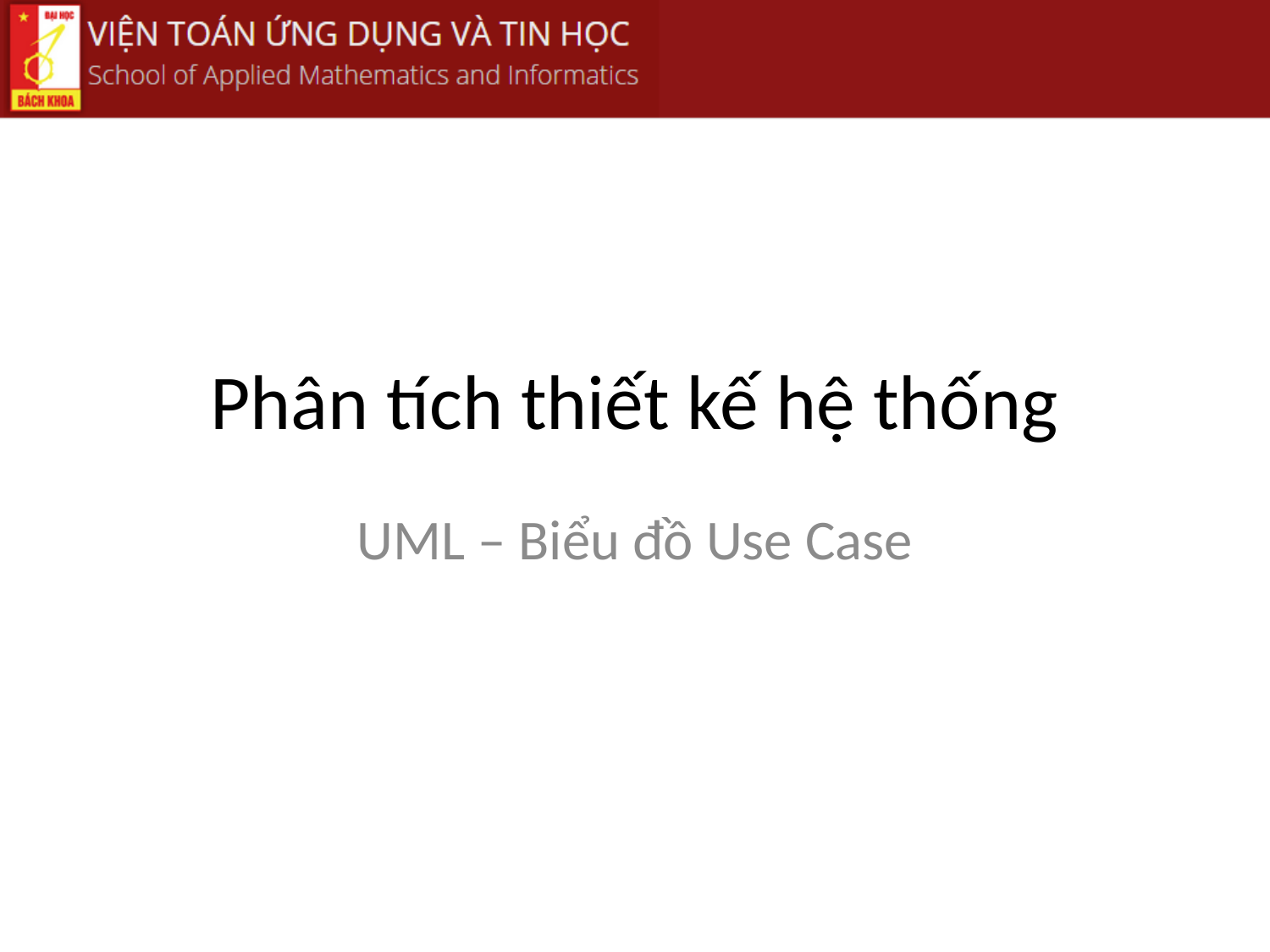

# Phân tích thiết kế hệ thống
UML – Biểu đồ Use Case